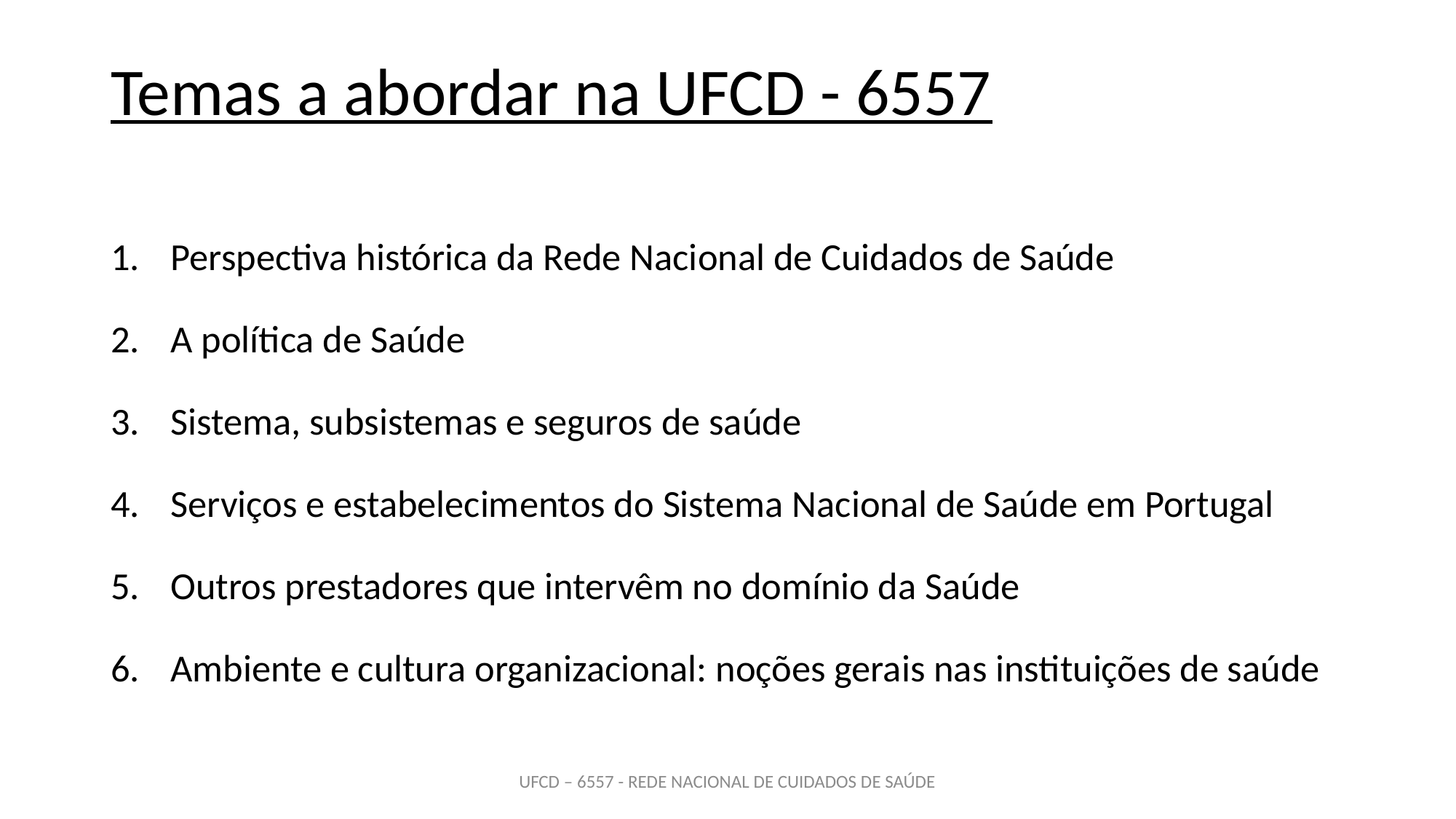

# Temas a abordar na UFCD - 6557

Perspectiva histórica da Rede Nacional de Cuidados de Saúde
A política de Saúde
Sistema, subsistemas e seguros de saúde
Serviços e estabelecimentos do Sistema Nacional de Saúde em Portugal
Outros prestadores que intervêm no domínio da Saúde
Ambiente e cultura organizacional: noções gerais nas instituições de saúde

UFCD – 6557 - REDE NACIONAL DE CUIDADOS DE SAÚDE